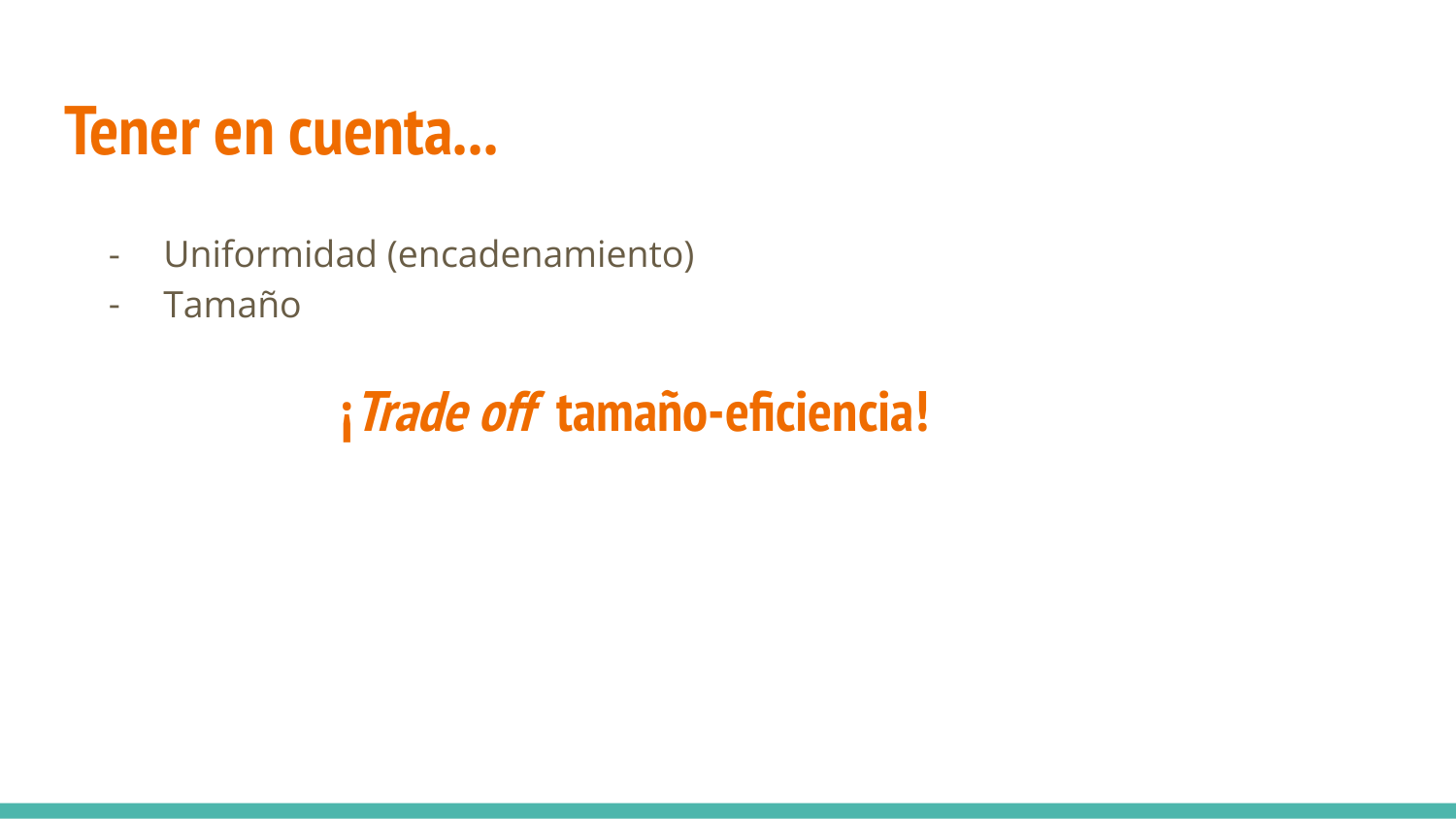

# Tener en cuenta...
Uniformidad (encadenamiento)
Tamaño
¡Trade off  tamaño-eficiencia!